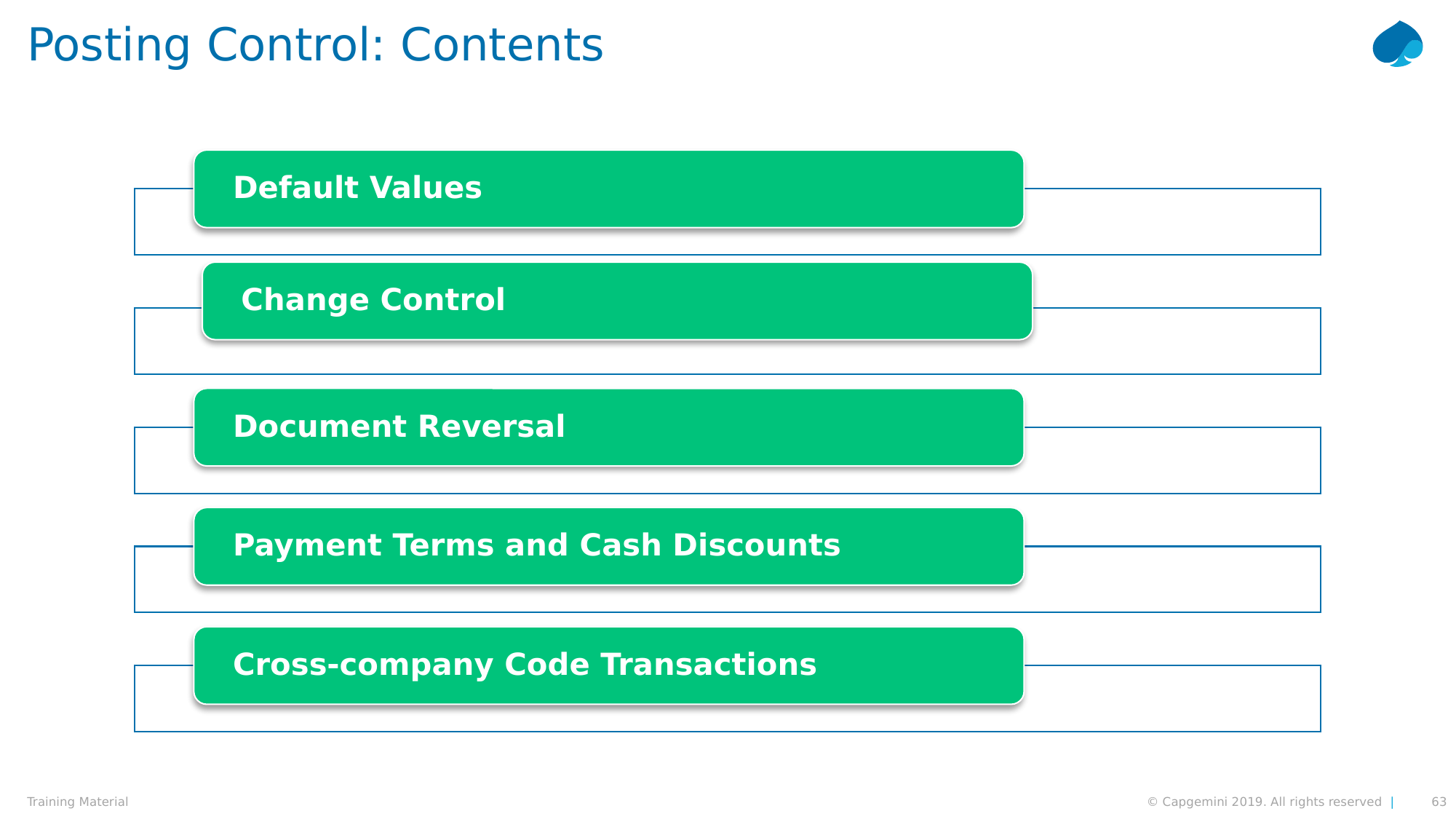

# Posting Control: Contents
Default Values
Change Control
Document Reversal
Payment Terms and Cash Discounts
Cross-company Code Transactions